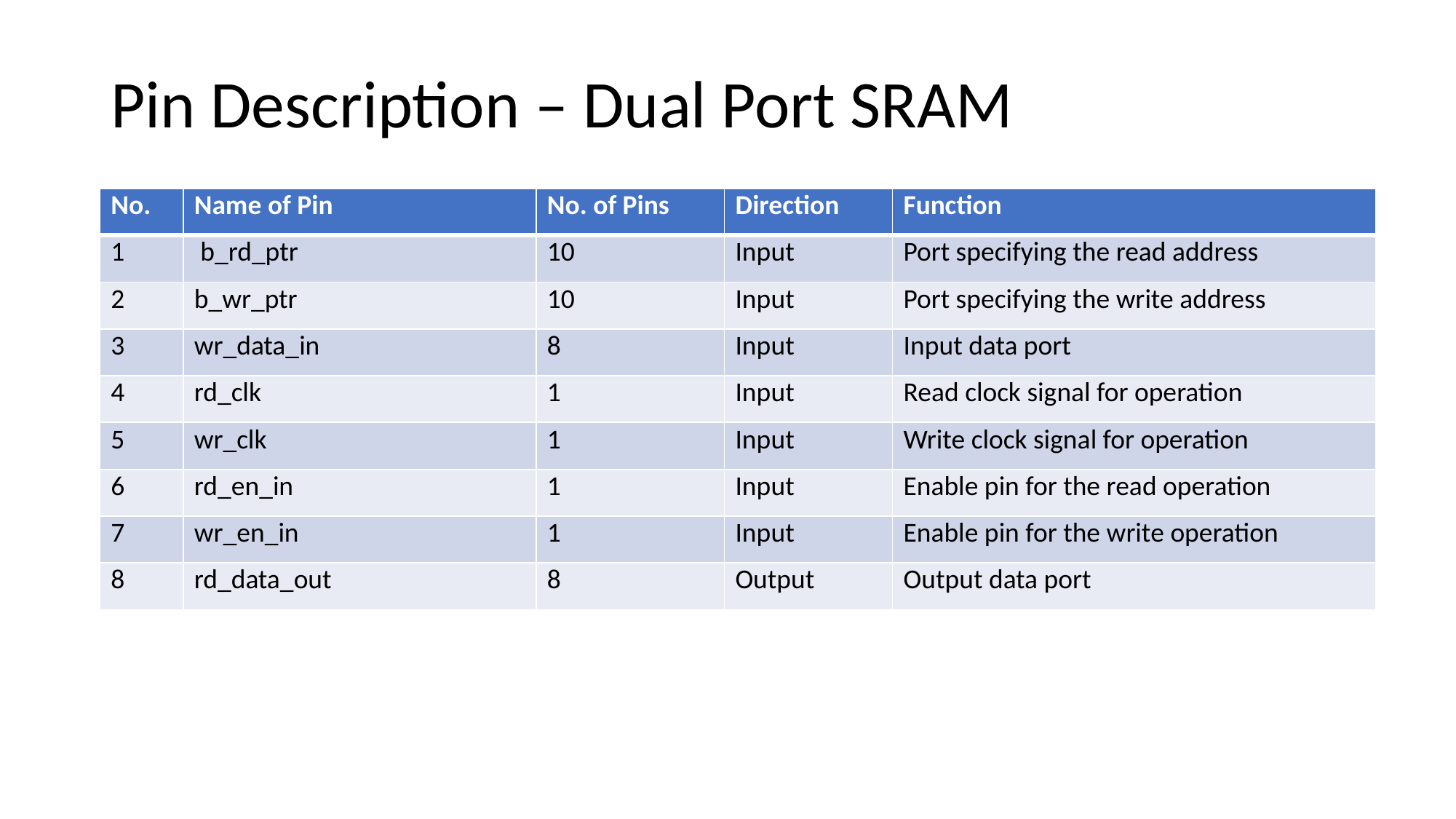

# Pin Description – Dual Port SRAM
| No. | Name of Pin | No. of Pins | Direction | Function |
| --- | --- | --- | --- | --- |
| 1 | b\_rd\_ptr | 10 | Input | Port specifying the read address |
| 2 | b\_wr\_ptr | 10 | Input | Port specifying the write address |
| 3 | wr\_data\_in | 8 | Input | Input data port |
| 4 | rd\_clk | 1 | Input | Read clock signal for operation |
| 5 | wr\_clk | 1 | Input | Write clock signal for operation |
| 6 | rd\_en\_in | 1 | Input | Enable pin for the read operation |
| 7 | wr\_en\_in | 1 | Input | Enable pin for the write operation |
| 8 | rd\_data\_out | 8 | Output | Output data port |